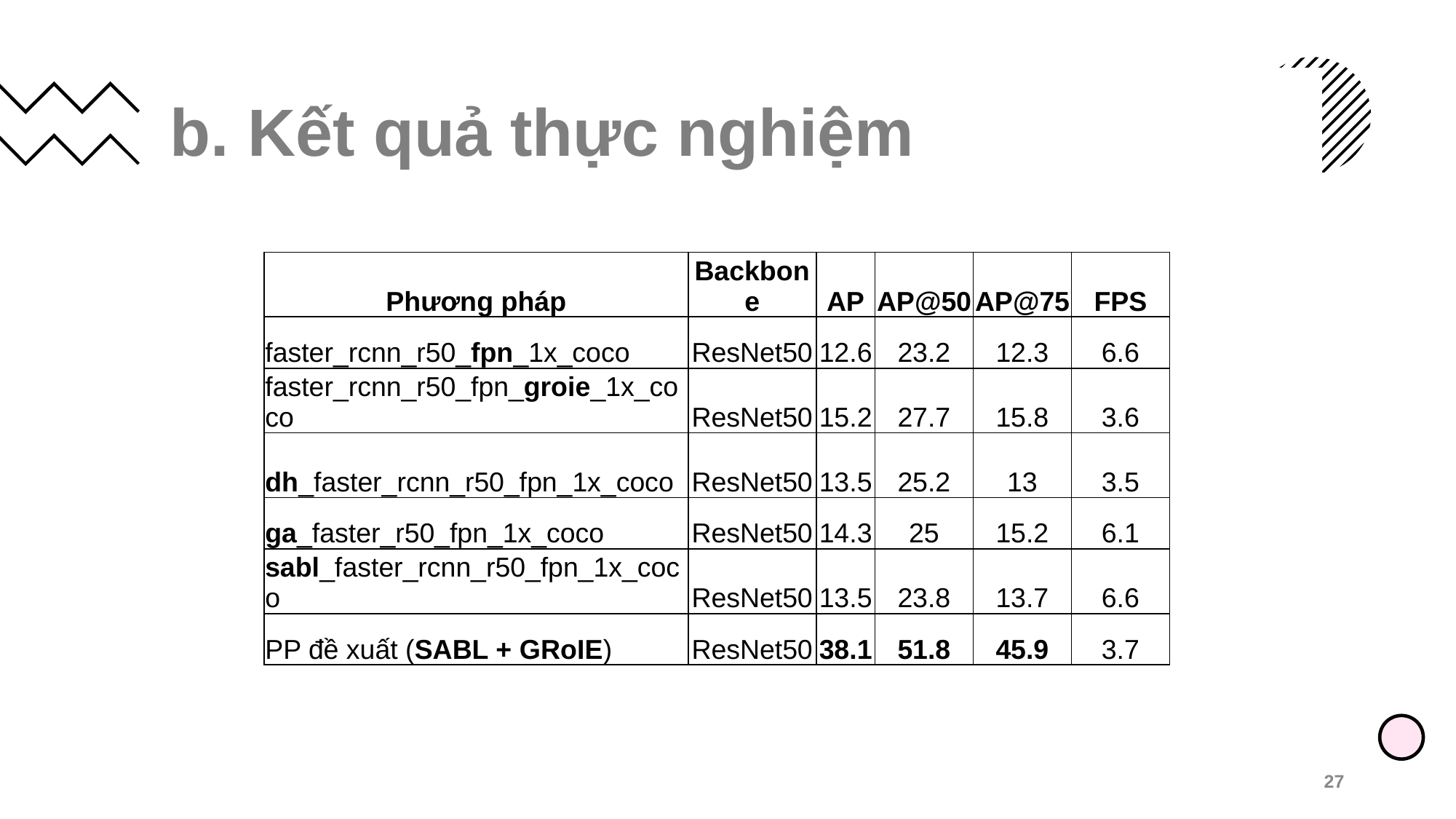

# b. Kết quả thực nghiệm
| Phương pháp | Backbone | AP | AP@50 | AP@75 | FPS |
| --- | --- | --- | --- | --- | --- |
| faster\_rcnn\_r50\_fpn\_1x\_coco | ResNet50 | 12.6 | 23.2 | 12.3 | 6.6 |
| faster\_rcnn\_r50\_fpn\_groie\_1x\_coco | ResNet50 | 15.2 | 27.7 | 15.8 | 3.6 |
| dh\_faster\_rcnn\_r50\_fpn\_1x\_coco | ResNet50 | 13.5 | 25.2 | 13 | 3.5 |
| ga\_faster\_r50\_fpn\_1x\_coco | ResNet50 | 14.3 | 25 | 15.2 | 6.1 |
| sabl\_faster\_rcnn\_r50\_fpn\_1x\_coco | ResNet50 | 13.5 | 23.8 | 13.7 | 6.6 |
| PP đề xuất (SABL + GRoIE) | ResNet50 | 38.1 | 51.8 | 45.9 | 3.7 |
27